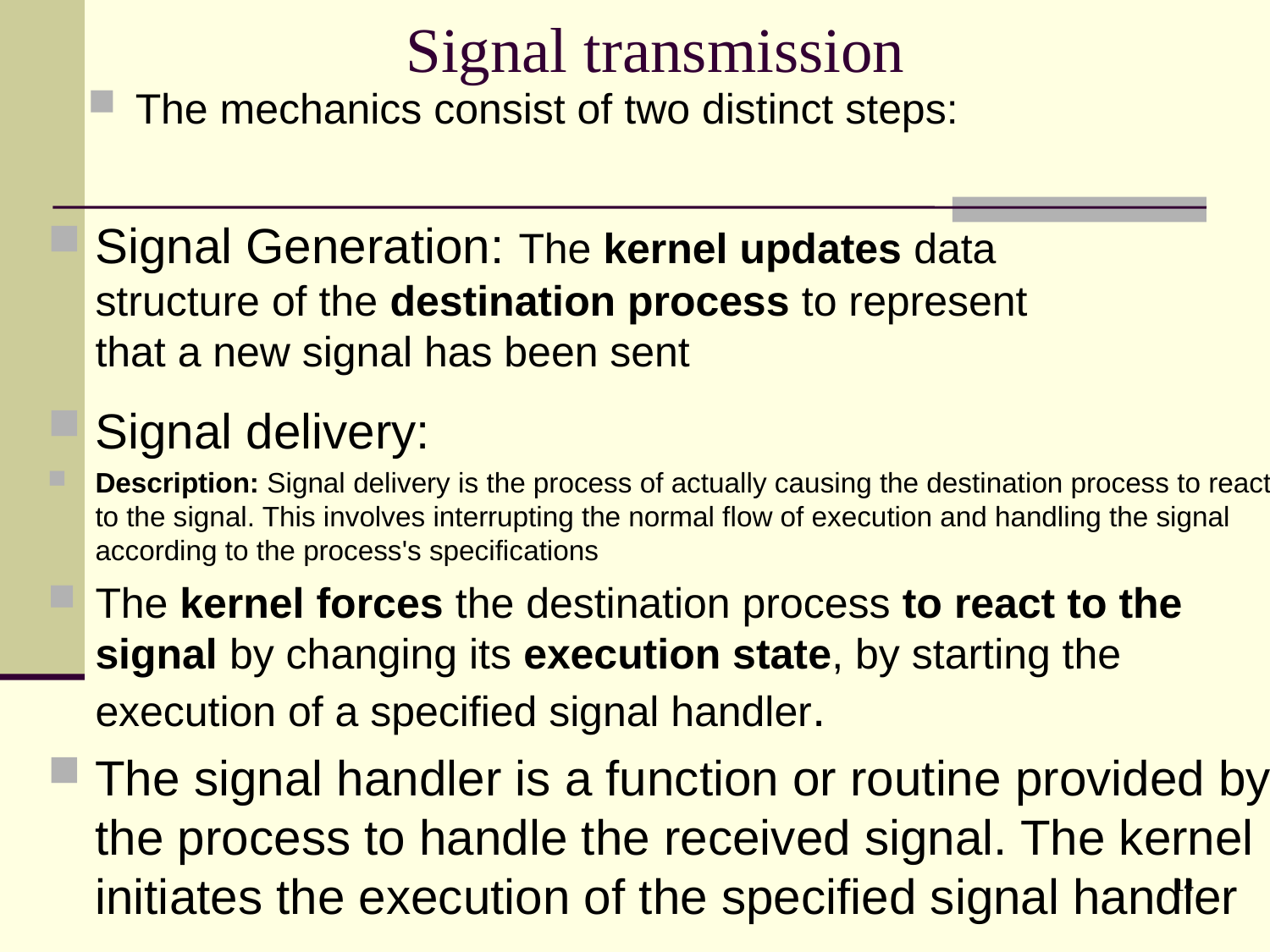

# Signal transmission
The mechanics consist of two distinct steps:
Signal Generation: The kernel updates data structure of the destination process to represent that a new signal has been sent
Signal delivery:
Description: Signal delivery is the process of actually causing the destination process to react to the signal. This involves interrupting the normal flow of execution and handling the signal according to the process's specifications
The kernel forces the destination process to react to the signal by changing its execution state, by starting the execution of a specified signal handler.
The signal handler is a function or routine provided by the process to handle the received signal. The kernel initiates the execution of the specified signal handler
14
11/26/2023